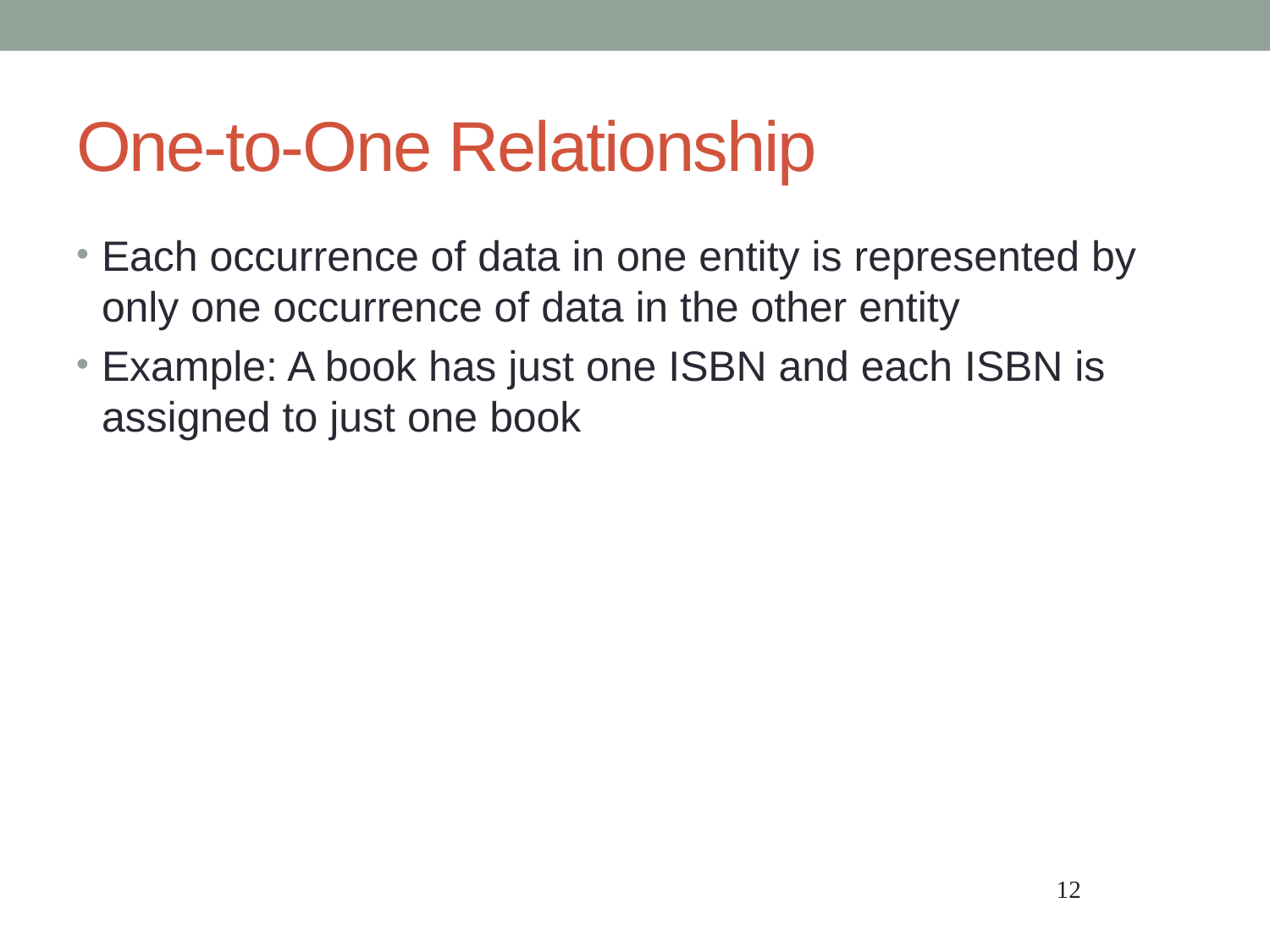

# One-to-One Relationship
Each occurrence of data in one entity is represented by only one occurrence of data in the other entity
Example: A book has just one ISBN and each ISBN is assigned to just one book
12